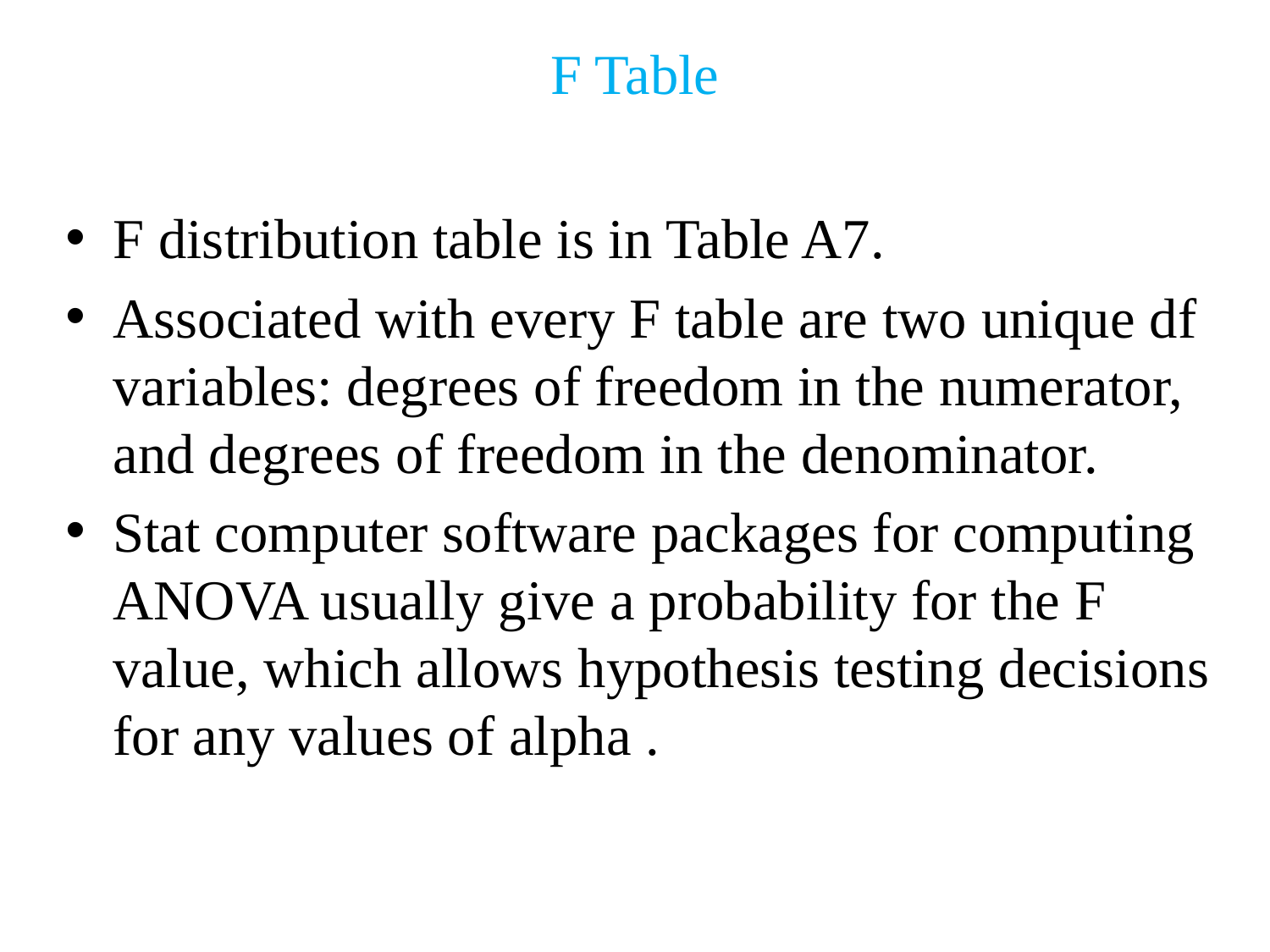

F Table
F distribution table is in Table A7.
Associated with every F table are two unique df variables: degrees of freedom in the numerator,
and degrees of freedom in the denominator.
Stat computer software packages for computing ANOVA usually give a probability for the F value, which allows hypothesis testing decisions for any values of alpha .